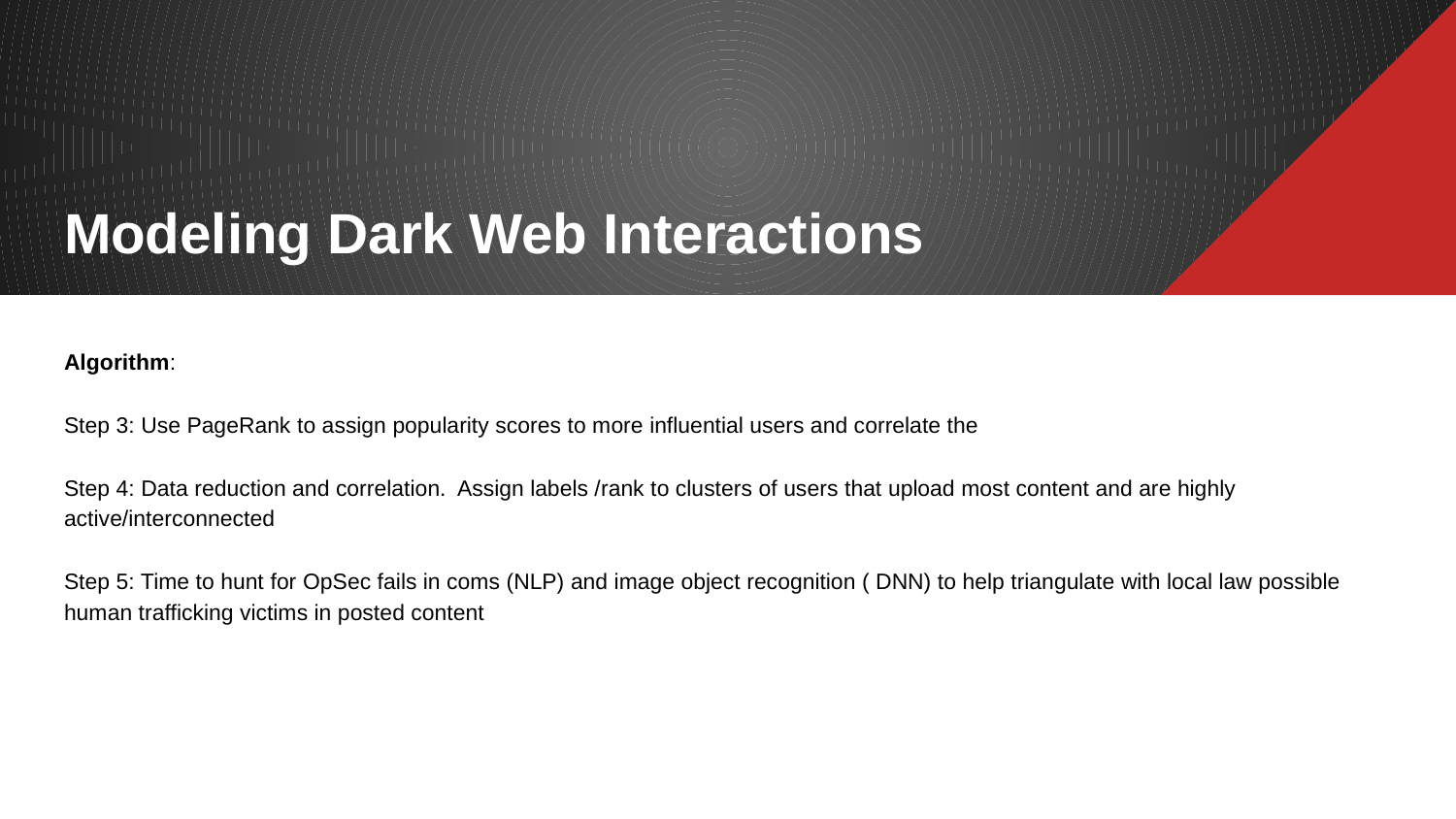

# Modeling Dark Web Interactions
Algorithm:
Step 3: Use PageRank to assign popularity scores to more influential users and correlate the
Step 4: Data reduction and correlation.  Assign labels /rank to clusters of users that upload most content and are highly active/interconnected
Step 5: Time to hunt for OpSec fails in coms (NLP) and image object recognition ( DNN) to help triangulate with local law possible human trafficking victims in posted content